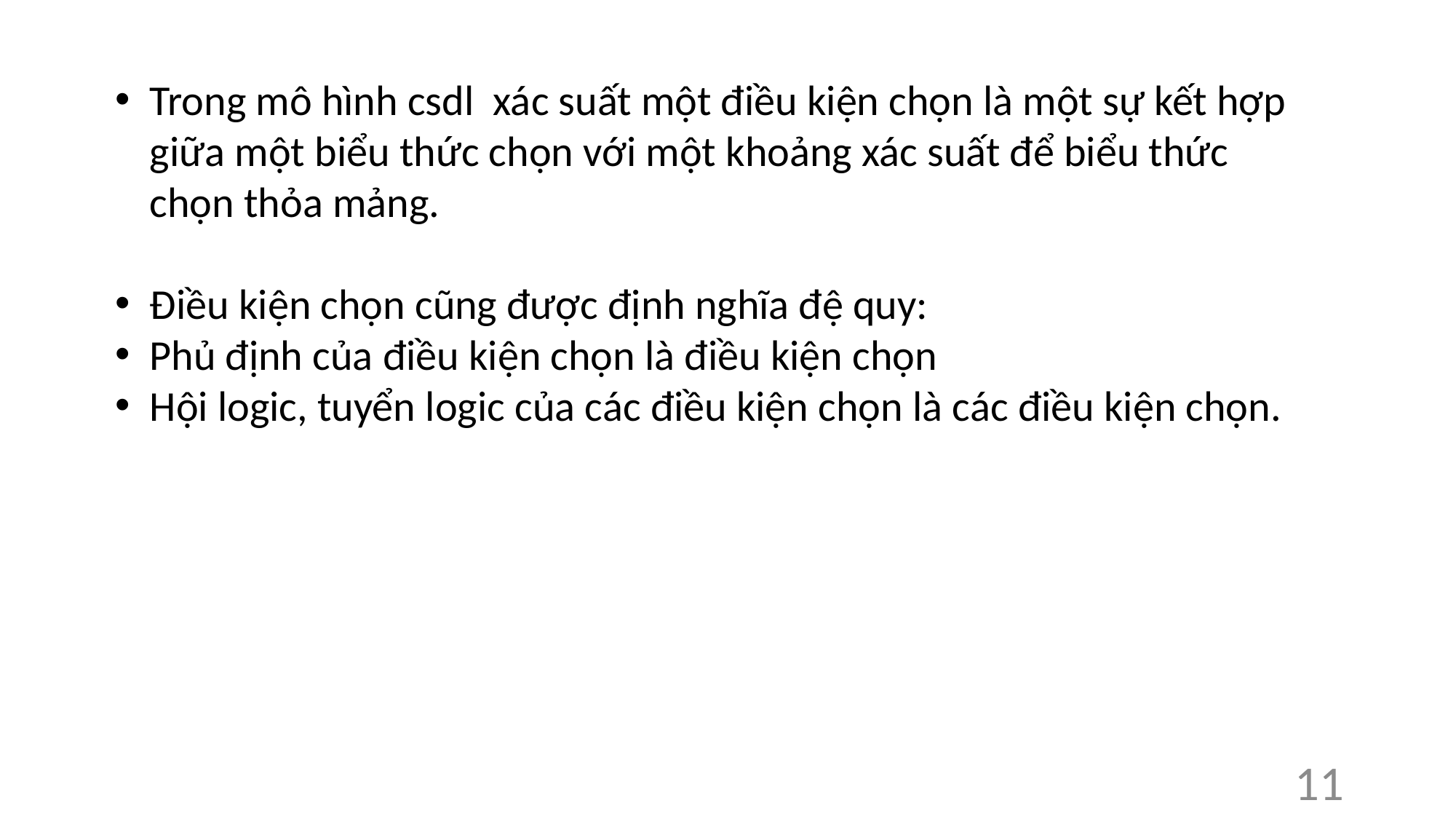

Trong mô hình csdl  xác suất một điều kiện chọn là một sự kết hợp giữa một biểu thức chọn với một khoảng xác suất để biểu thức chọn thỏa mảng.

Điều kiện chọn cũng được định nghĩa đệ quy:
Phủ định của điều kiện chọn là điều kiện chọn
Hội logic, tuyển logic của các điều kiện chọn là các điều kiện chọn.

11